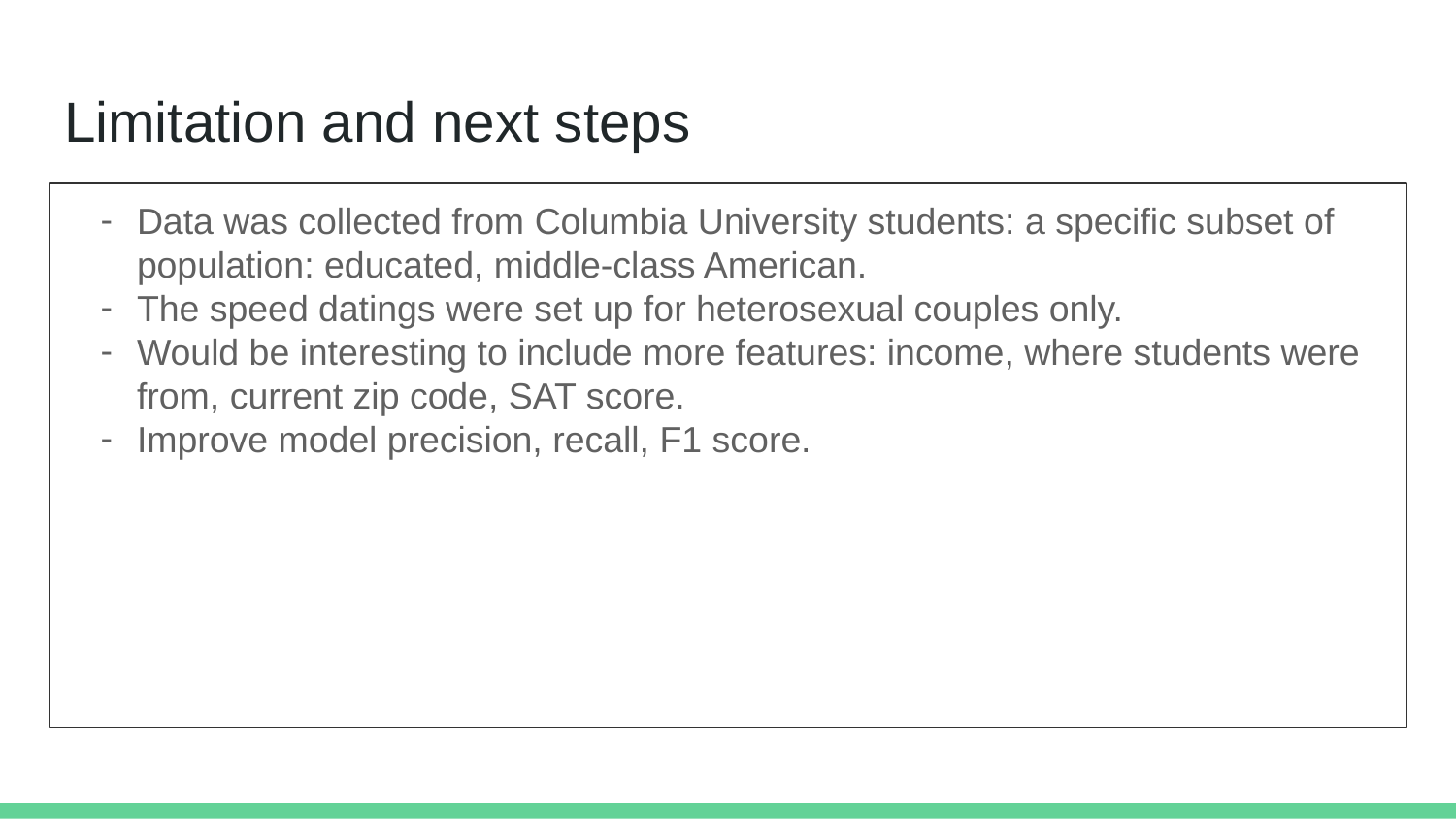

# Limitation and next steps
Data was collected from Columbia University students: a specific subset of population: educated, middle-class American.
The speed datings were set up for heterosexual couples only.
Would be interesting to include more features: income, where students were from, current zip code, SAT score.
Improve model precision, recall, F1 score.